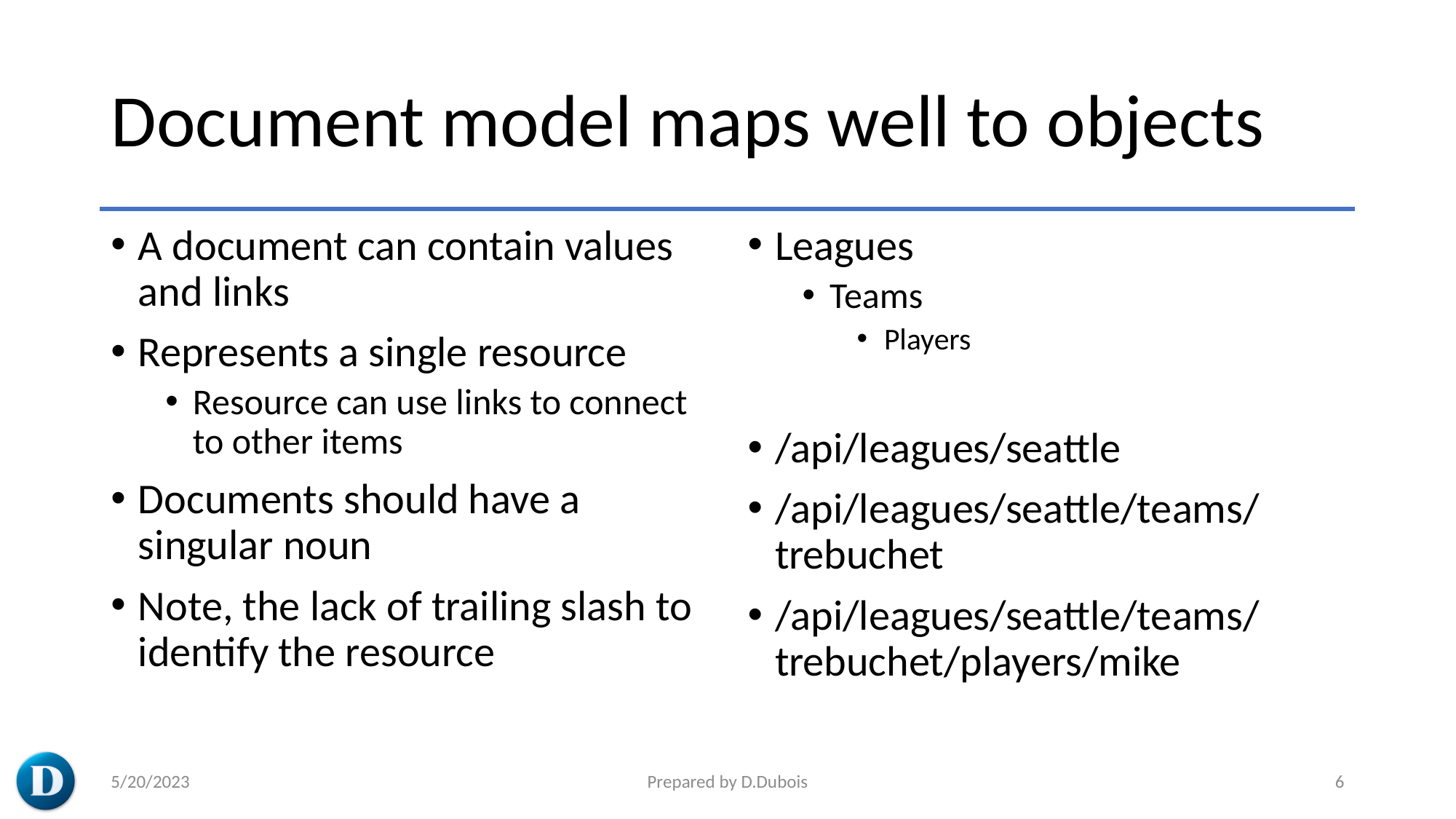

# Document model maps well to objects
A document can contain values and links
Represents a single resource
Resource can use links to connect to other items
Documents should have a singular noun
Note, the lack of trailing slash to identify the resource
Leagues
Teams
Players

/api/leagues/seattle
/api/leagues/seattle/teams/trebuchet
/api/leagues/seattle/teams/trebuchet/players/mike
5/20/2023
Prepared by D.Dubois
6